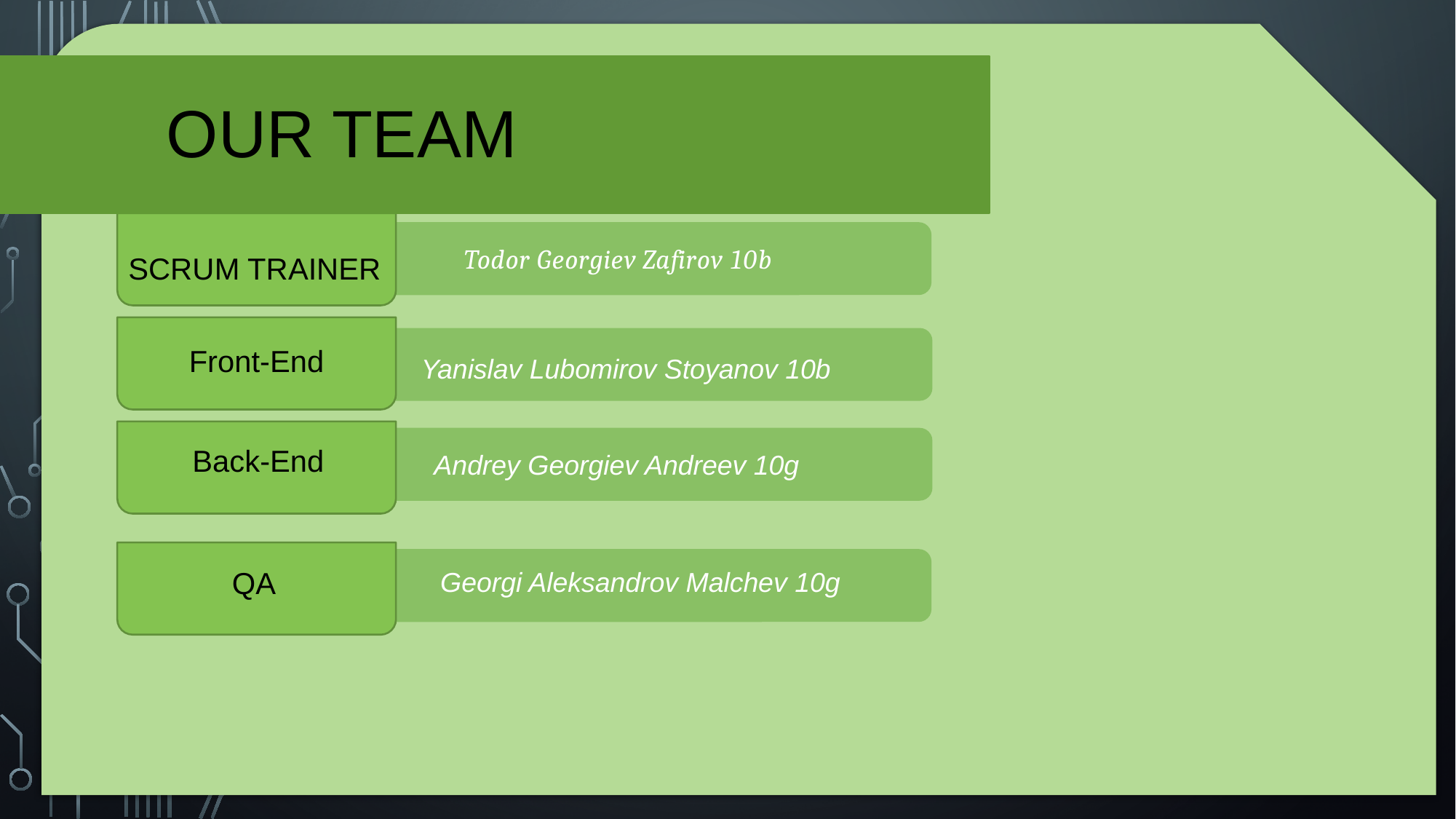

# Our team

Todor Georgiev Zafirov 10b
Scrum Trainer

Front-End
Yanislav Lubomirov Stoyanov 10b

Andrey Georgiev Andreev 10g
Back-End

Georgi Aleksandrov Malchev 10g
QA